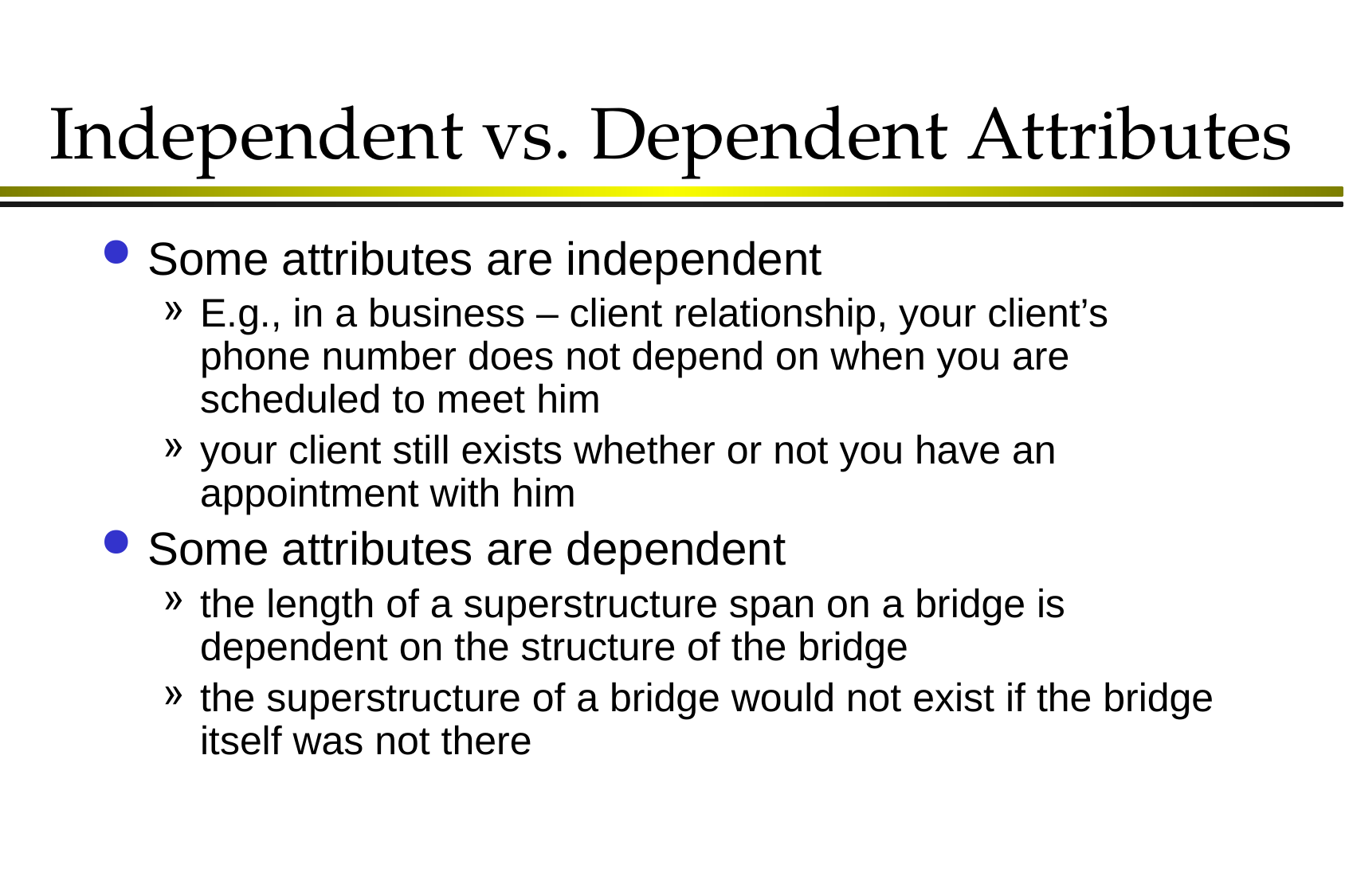

# Independent vs. Dependent Attributes
Some attributes are independent
E.g., in a business – client relationship, your client’s phone number does not depend on when you are scheduled to meet him
your client still exists whether or not you have an appointment with him
Some attributes are dependent
the length of a superstructure span on a bridge is dependent on the structure of the bridge
the superstructure of a bridge would not exist if the bridge itself was not there